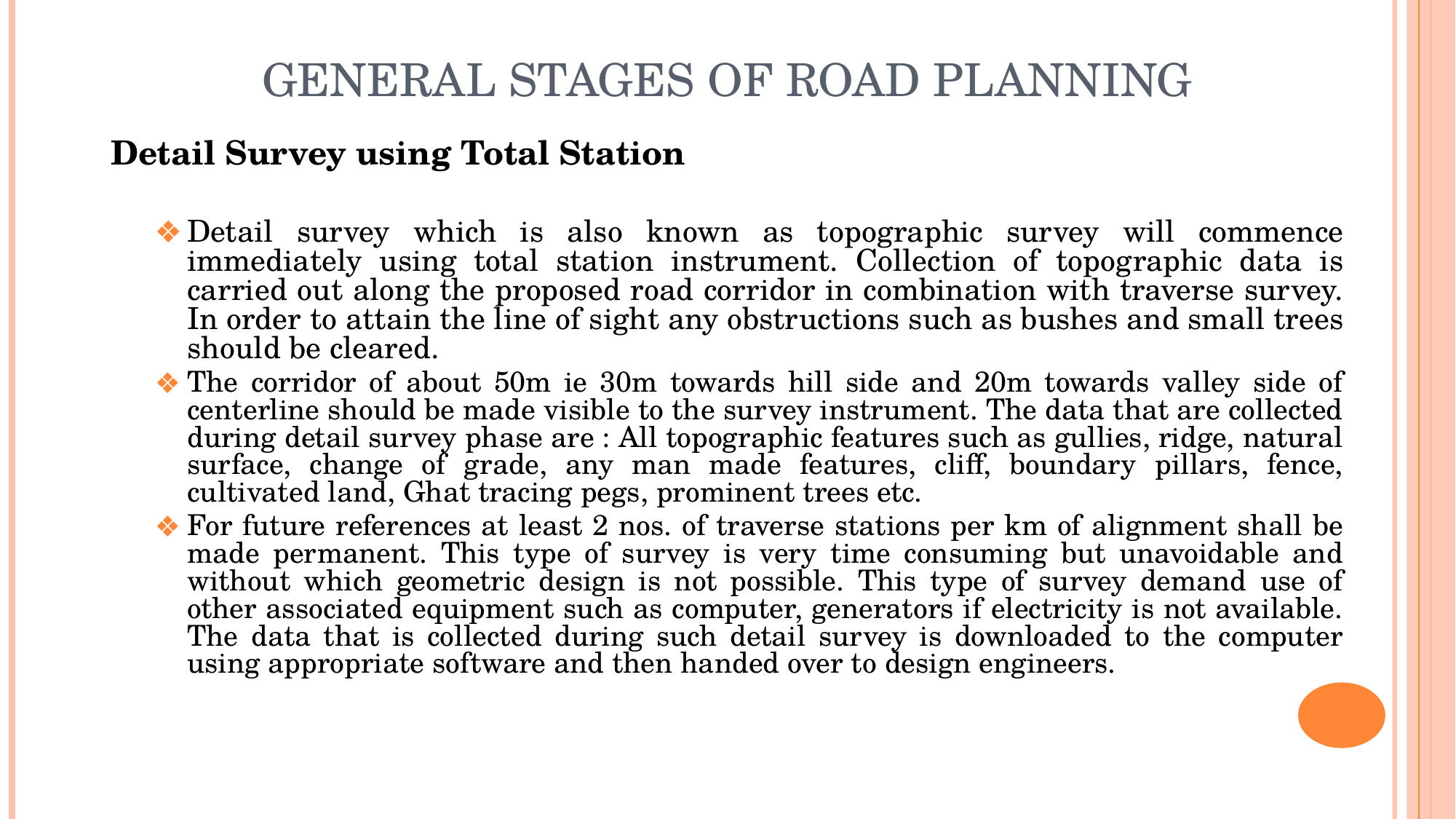

# GENERAL STAGES OF ROAD PLANNING
Detail Survey using Total Station

Detail survey which is also known as topographic survey will commence immediately using total station instrument. Collection of topographic data is carried out along the proposed road corridor in combination with traverse survey. In order to attain the line of sight any obstructions such as bushes and small trees should be cleared.
The corridor of about 50m ie 30m towards hill side and 20m towards valley side of centerline should be made visible to the survey instrument. The data that are collected during detail survey phase are : All topographic features such as gullies, ridge, natural surface, change of grade, any man made features, cliff, boundary pillars, fence, cultivated land, Ghat tracing pegs, prominent trees etc.
For future references at least 2 nos. of traverse stations per km of alignment shall be made permanent. This type of survey is very time consuming but unavoidable and without which geometric design is not possible. This type of survey demand use of other associated equipment such as computer, generators if electricity is not available. The data that is collected during such detail survey is downloaded to the computer using appropriate software and then handed over to design engineers.